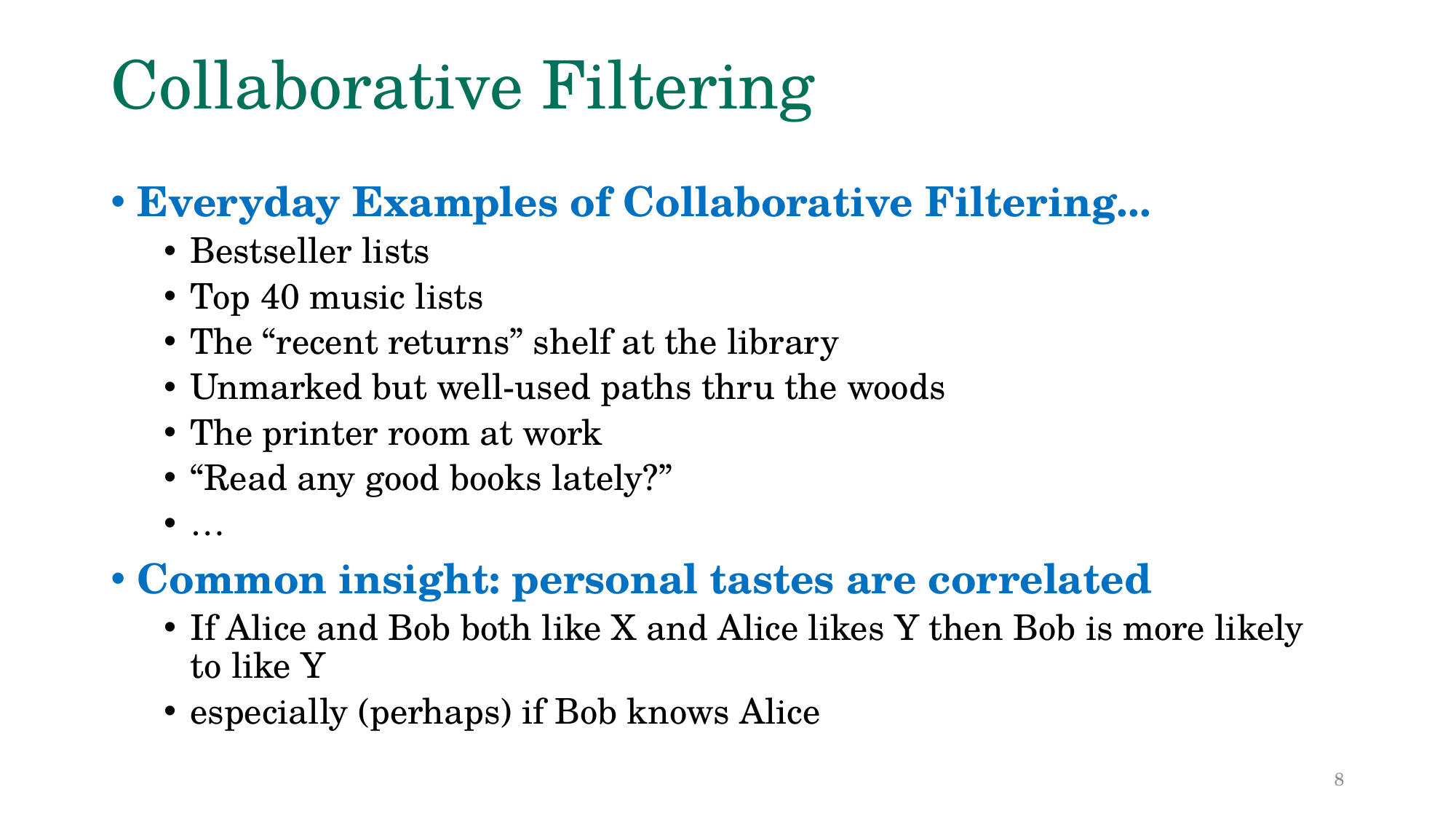

# Collaborative Filtering
Everyday Examples of Collaborative Filtering...
Bestseller lists
Top 40 music lists
The “recent returns” shelf at the library
Unmarked but well-used paths thru the woods
The printer room at work
“Read any good books lately?”
…
Common insight: personal tastes are correlated
If Alice and Bob both like X and Alice likes Y then Bob is more likely to like Y
especially (perhaps) if Bob knows Alice
8